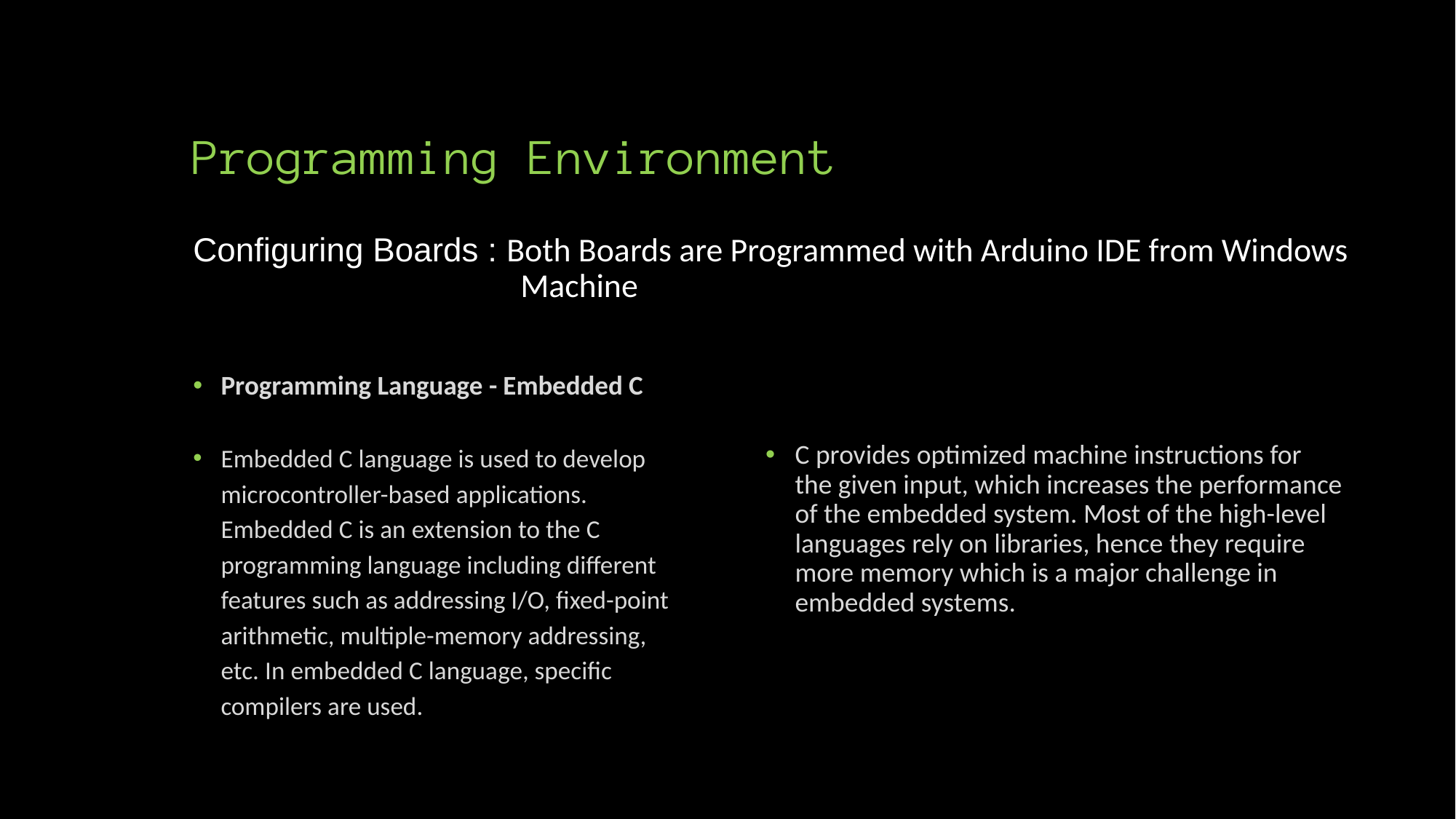

# Programming Environment
Configuring Boards : Both Boards are Programmed with Arduino IDE from Windows 				Machine

Programming Language - Embedded C
Embedded C language is used to develop microcontroller-based applications. Embedded C is an extension to the C programming language including different features such as addressing I/O, fixed-point arithmetic, multiple-memory addressing, etc. In embedded C language, specific compilers are used.

C provides optimized machine instructions for the given input, which increases the performance of the embedded system. Most of the high-level languages rely on libraries, hence they require more memory which is a major challenge in embedded systems.